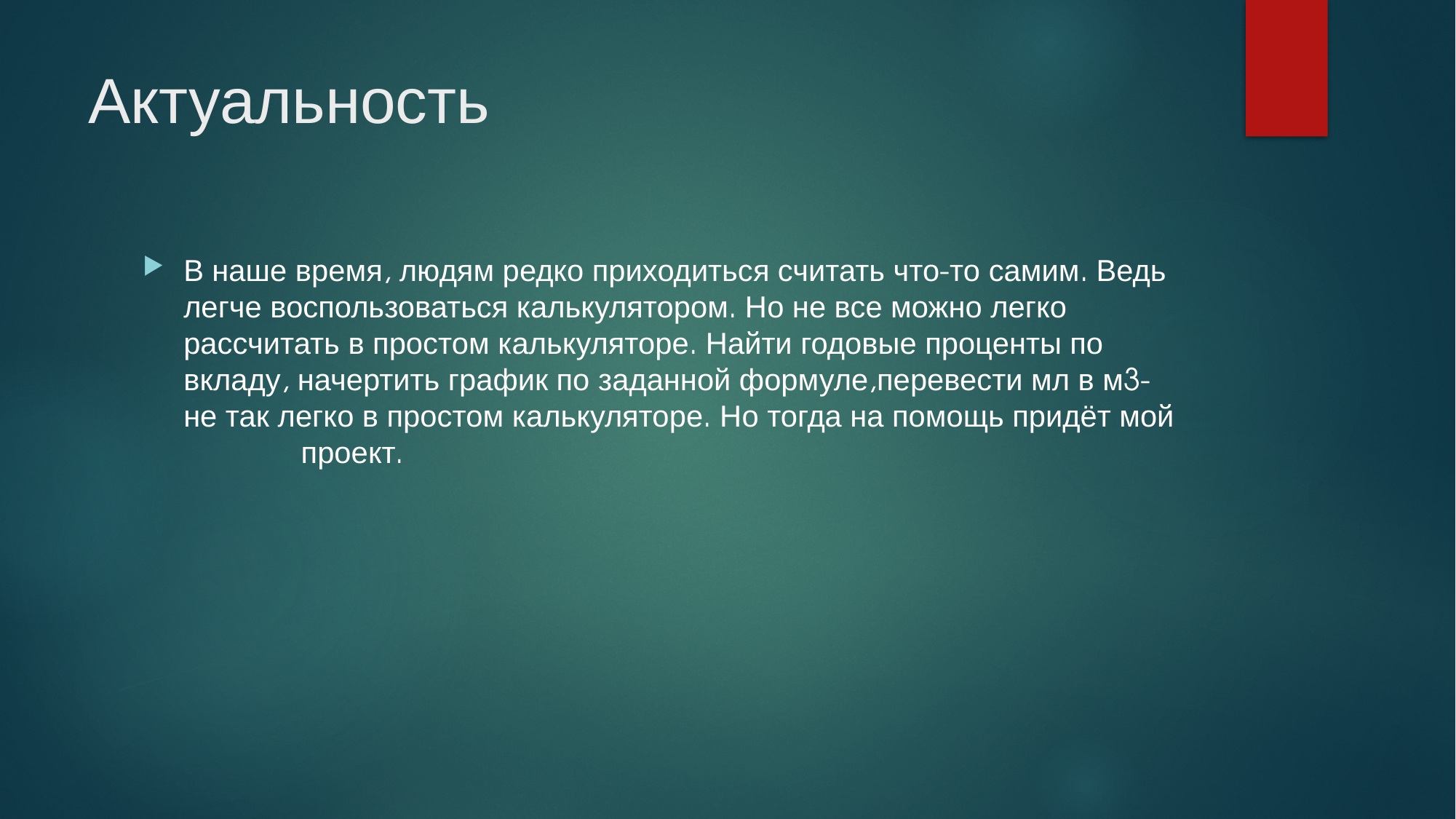

# Актуальность
В наше время, людям редко приходиться считать что-то самим. Ведь легче воспользоваться калькулятором. Но не все можно легко рассчитать в простом калькуляторе. Найти годовые проценты по вкладу, начертить график по заданной формуле,перевести мл в м3- не так легко в простом калькуляторе. Но тогда на помощь придёт мой	 проект.